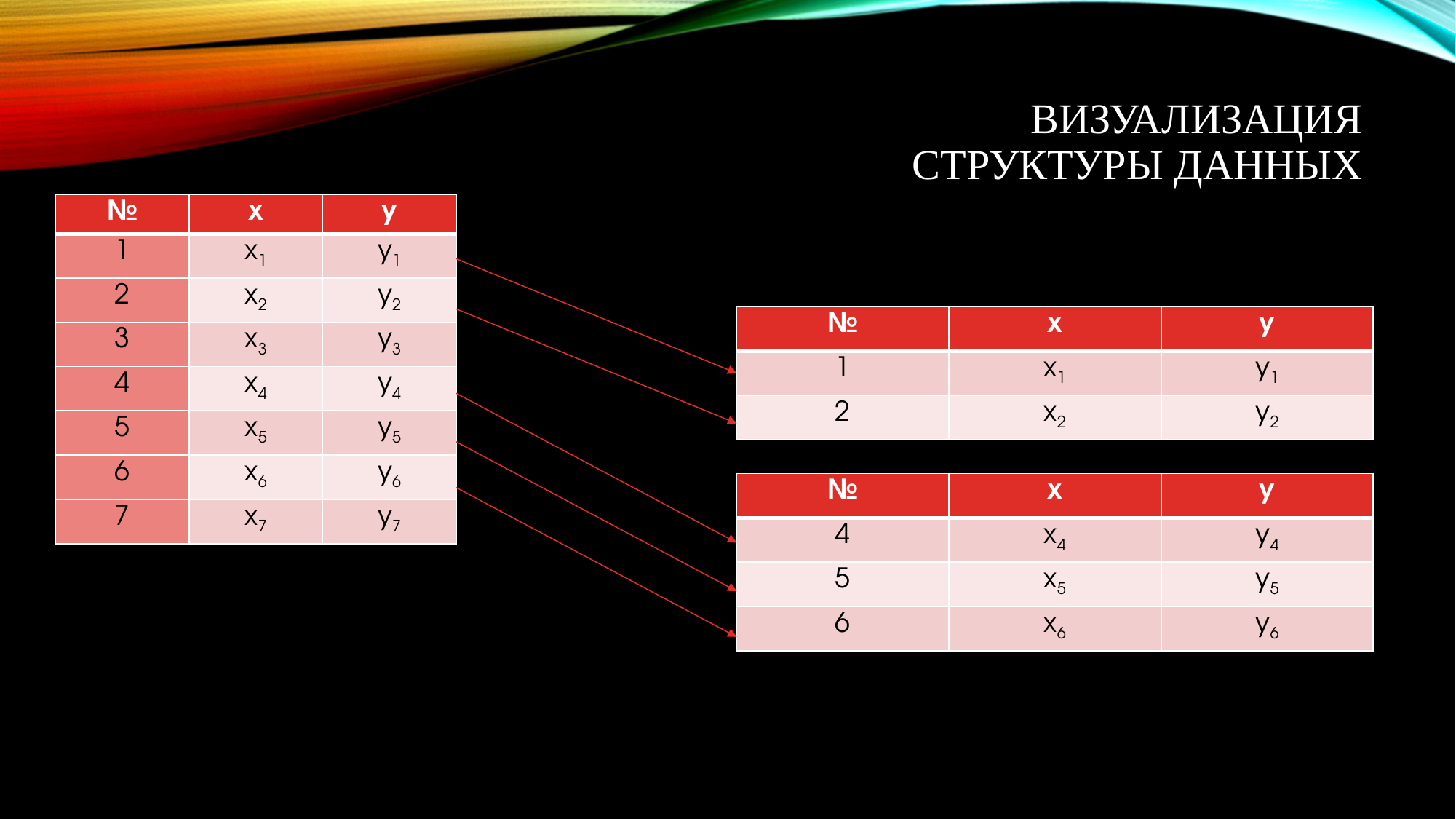

# Визуализация структуры данных
| № | x | y |
| --- | --- | --- |
| 1 | x1 | y1 |
| 2 | x2 | y2 |
| 3 | x3 | y3 |
| 4 | x4 | y4 |
| 5 | x5 | y5 |
| 6 | x6 | y6 |
| 7 | x7 | y7 |
| № | x | y |
| --- | --- | --- |
| 1 | x1 | y1 |
| 2 | x2 | y2 |
| № | x | y |
| --- | --- | --- |
| 4 | x4 | y4 |
| 5 | x5 | y5 |
| 6 | x6 | y6 |